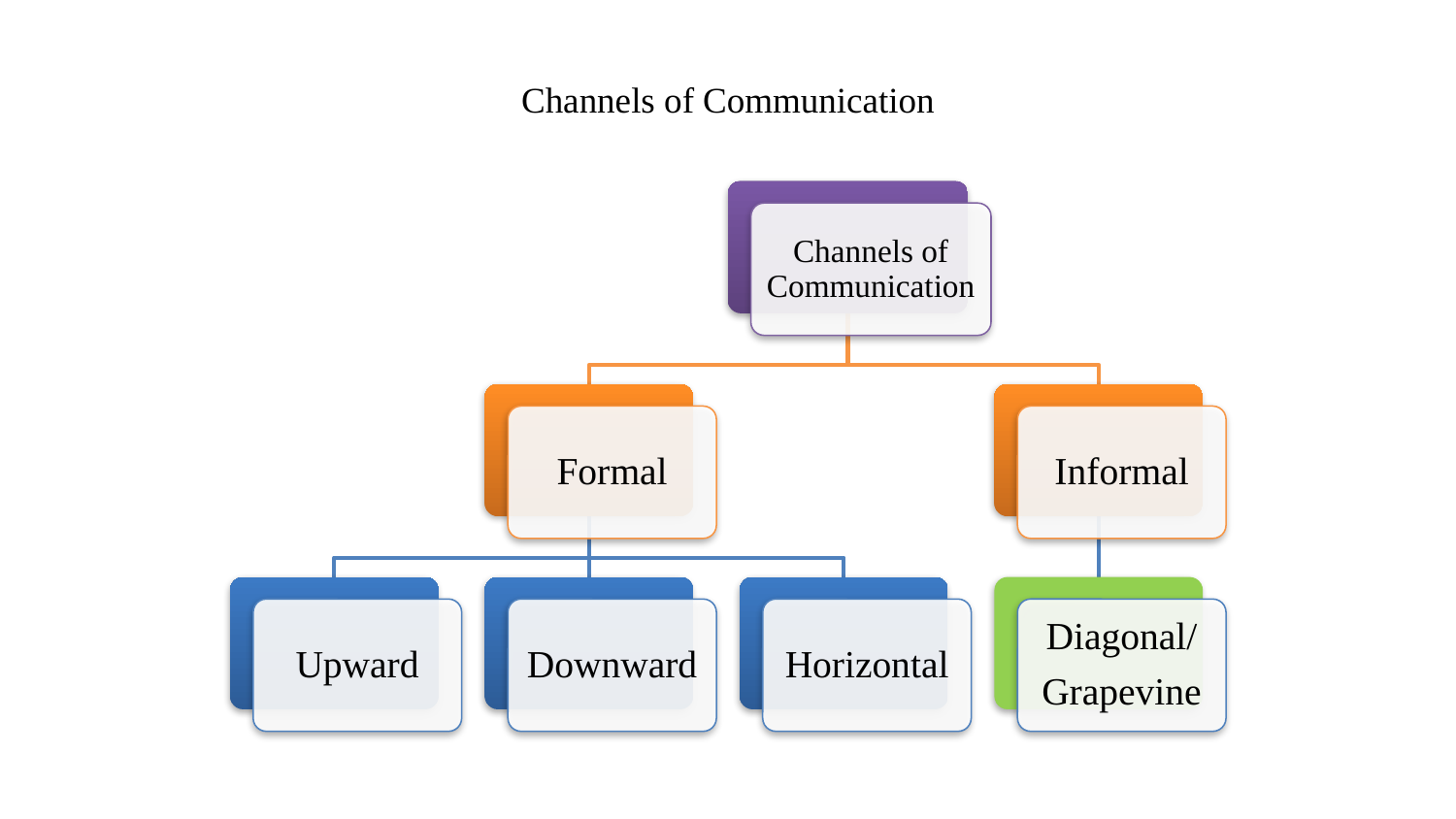

# Channels of Communication

Channels of Communication

Formal
Informal

Upward
Downward
Horizontal
Diagonal/
Grapevine